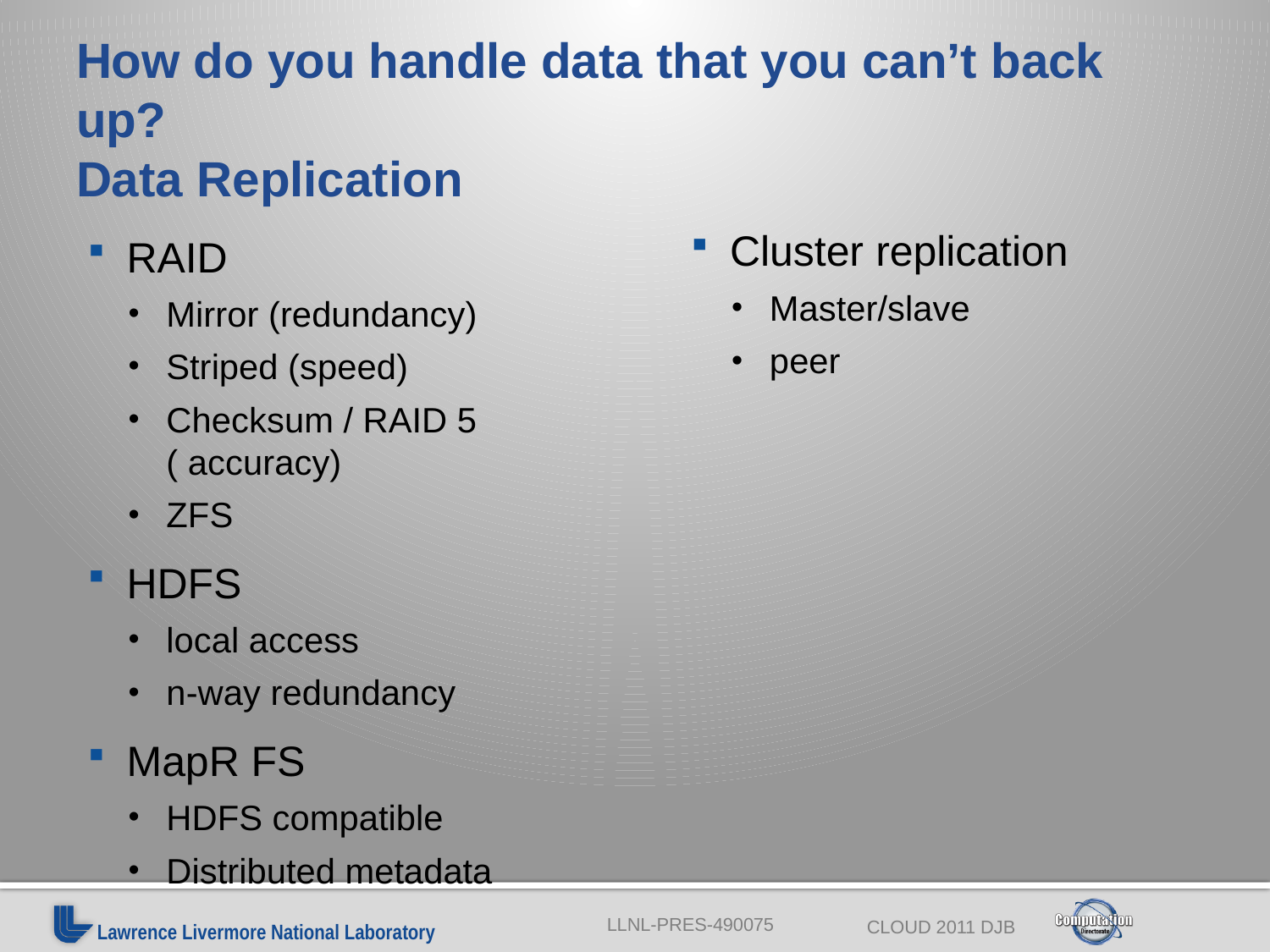

# How do you handle data that you can’t back up? Data Replication
Cluster replication
Master/slave
peer
RAID
Mirror (redundancy)
Striped (speed)
Checksum / RAID 5 ( accuracy)
ZFS
HDFS
local access
n-way redundancy
MapR FS
HDFS compatible
Distributed metadata